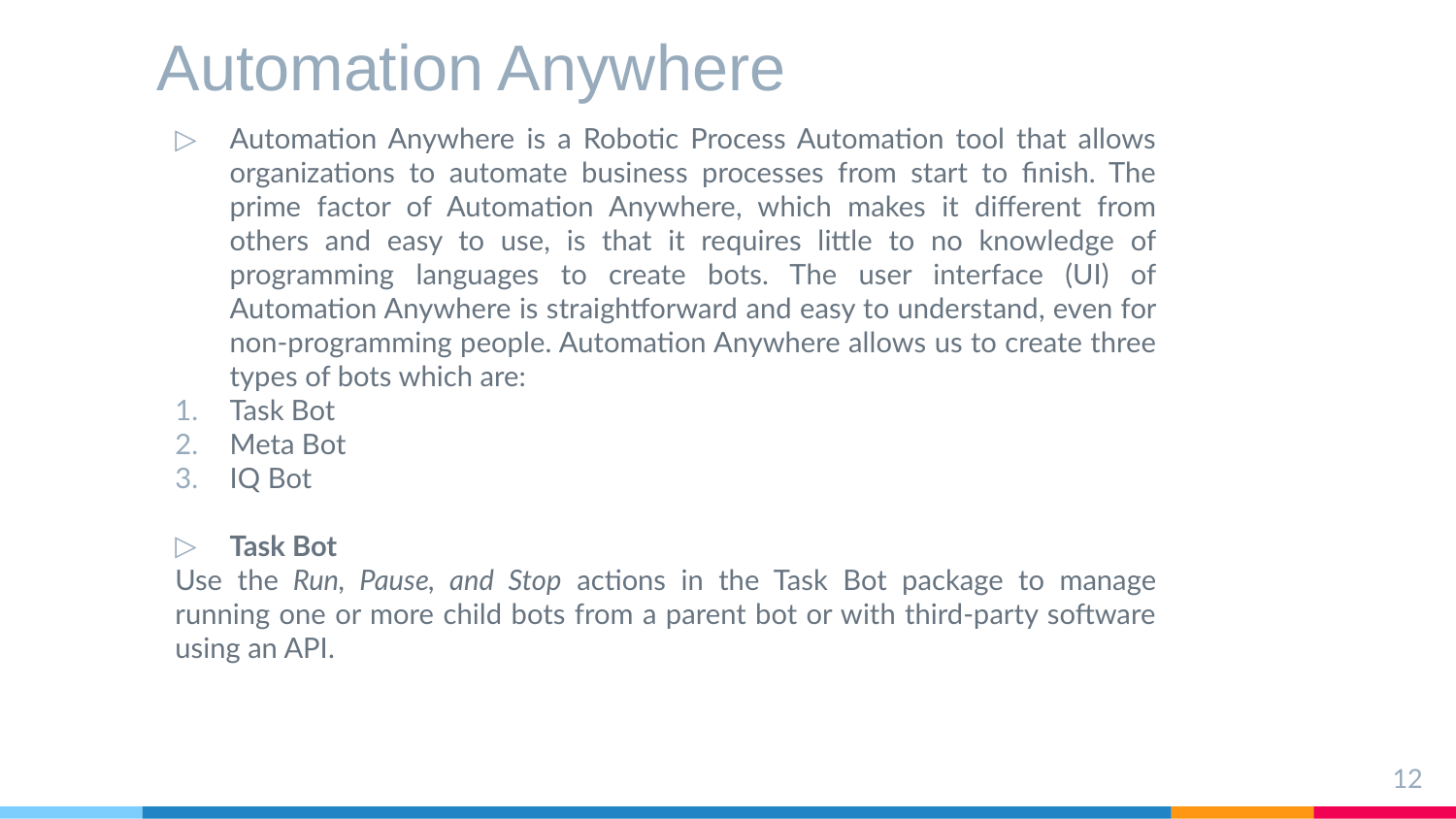

# Automation Anywhere
Automation Anywhere is a Robotic Process Automation tool that allows organizations to automate business processes from start to finish. The prime factor of Automation Anywhere, which makes it different from others and easy to use, is that it requires little to no knowledge of programming languages to create bots. The user interface (UI) of Automation Anywhere is straightforward and easy to understand, even for non-programming people. Automation Anywhere allows us to create three types of bots which are:
Task Bot
Meta Bot
IQ Bot

Task Bot
Use the Run, Pause, and Stop actions in the Task Bot package to manage running one or more child bots from a parent bot or with third-party software using an API.

12